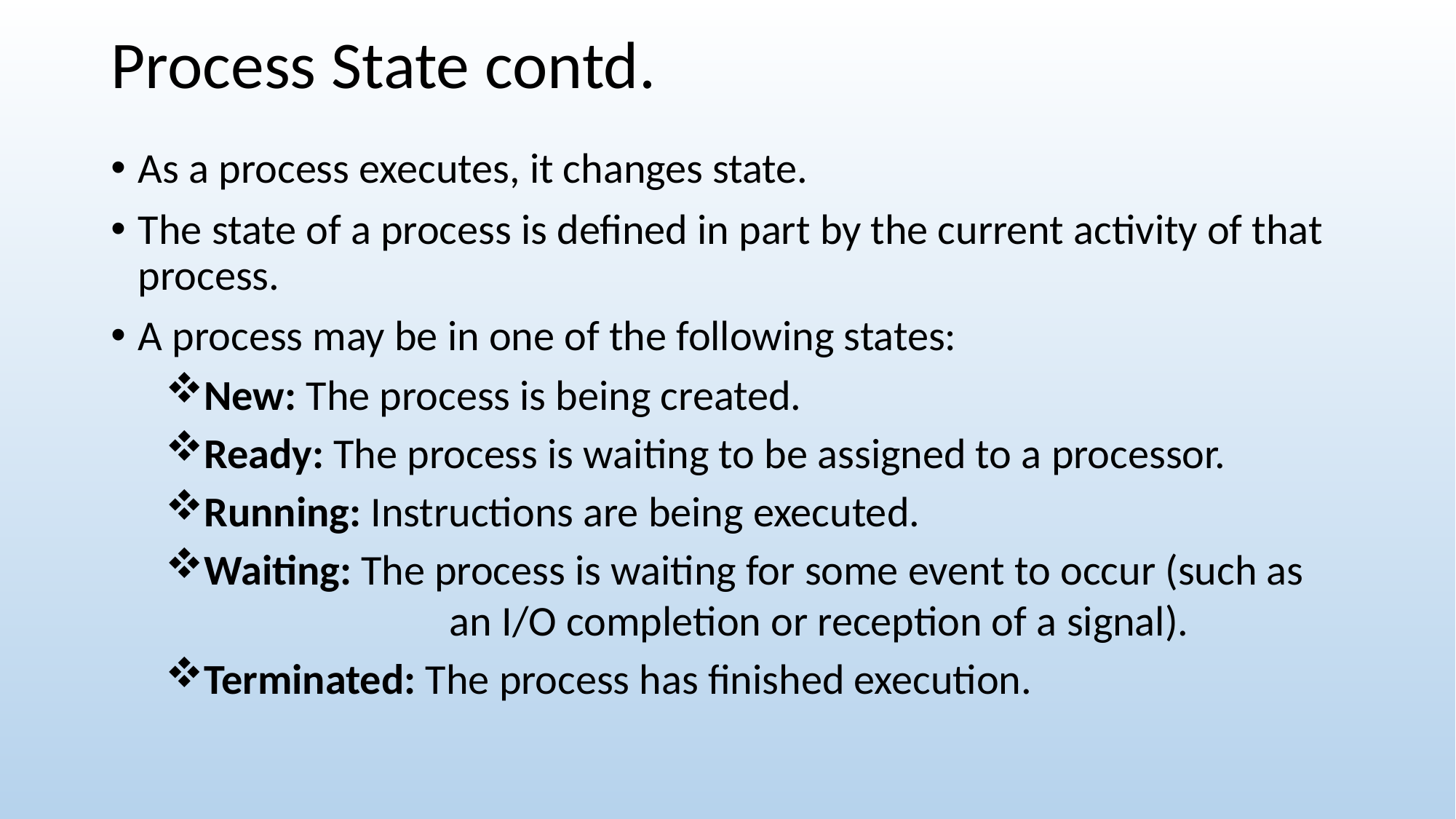

# Process State contd.
As a process executes, it changes state.
The state of a process is defined in part by the current activity of that process.
A process may be in one of the following states:
New: The process is being created.
Ready: The process is waiting to be assigned to a processor.
Running: Instructions are being executed.
Waiting: The process is waiting for some event to occur (such as  		    an I/O completion or reception of a signal).
Terminated: The process has finished execution.